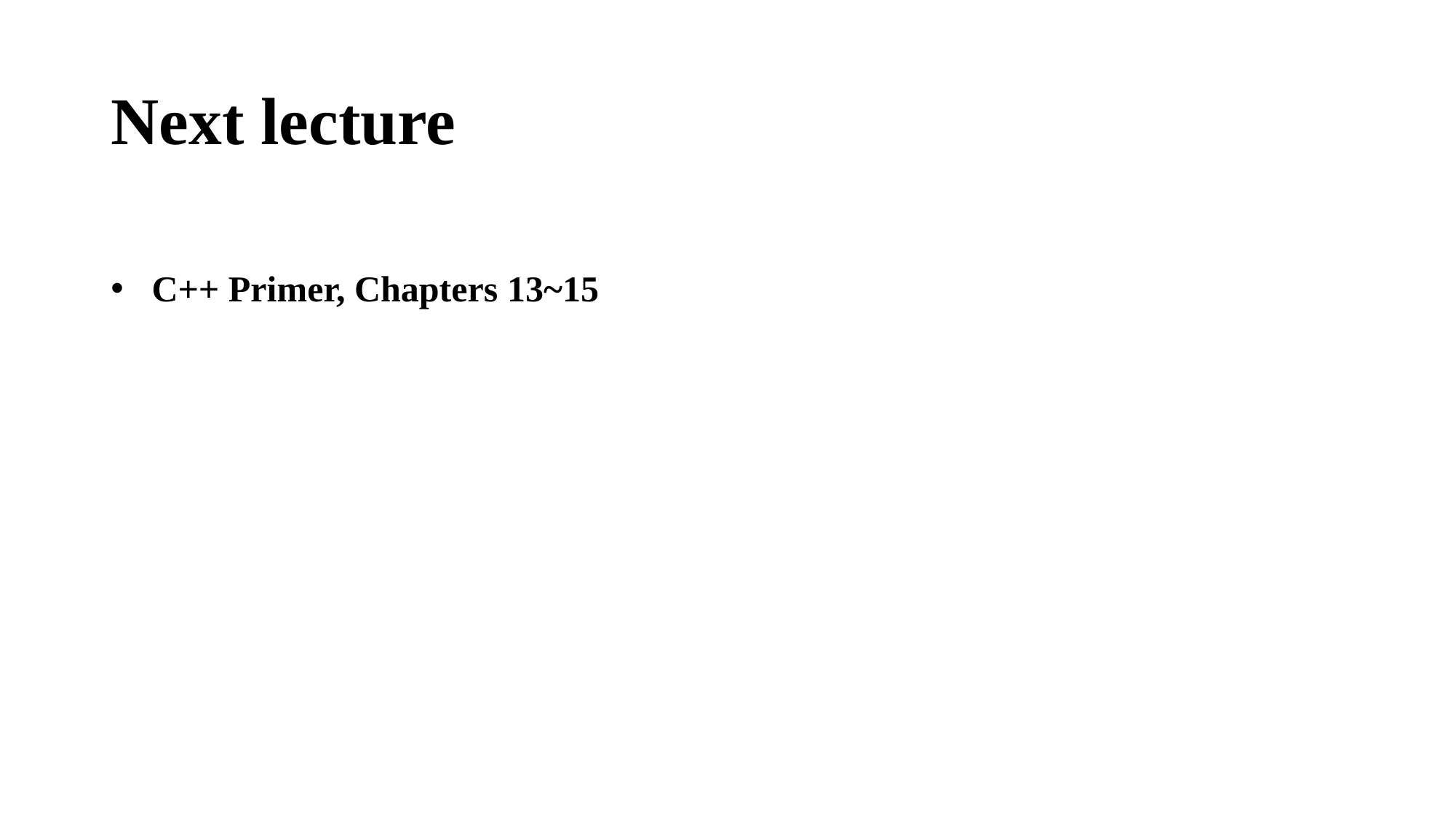

# Next lecture
C++ Primer, Chapters 13~15